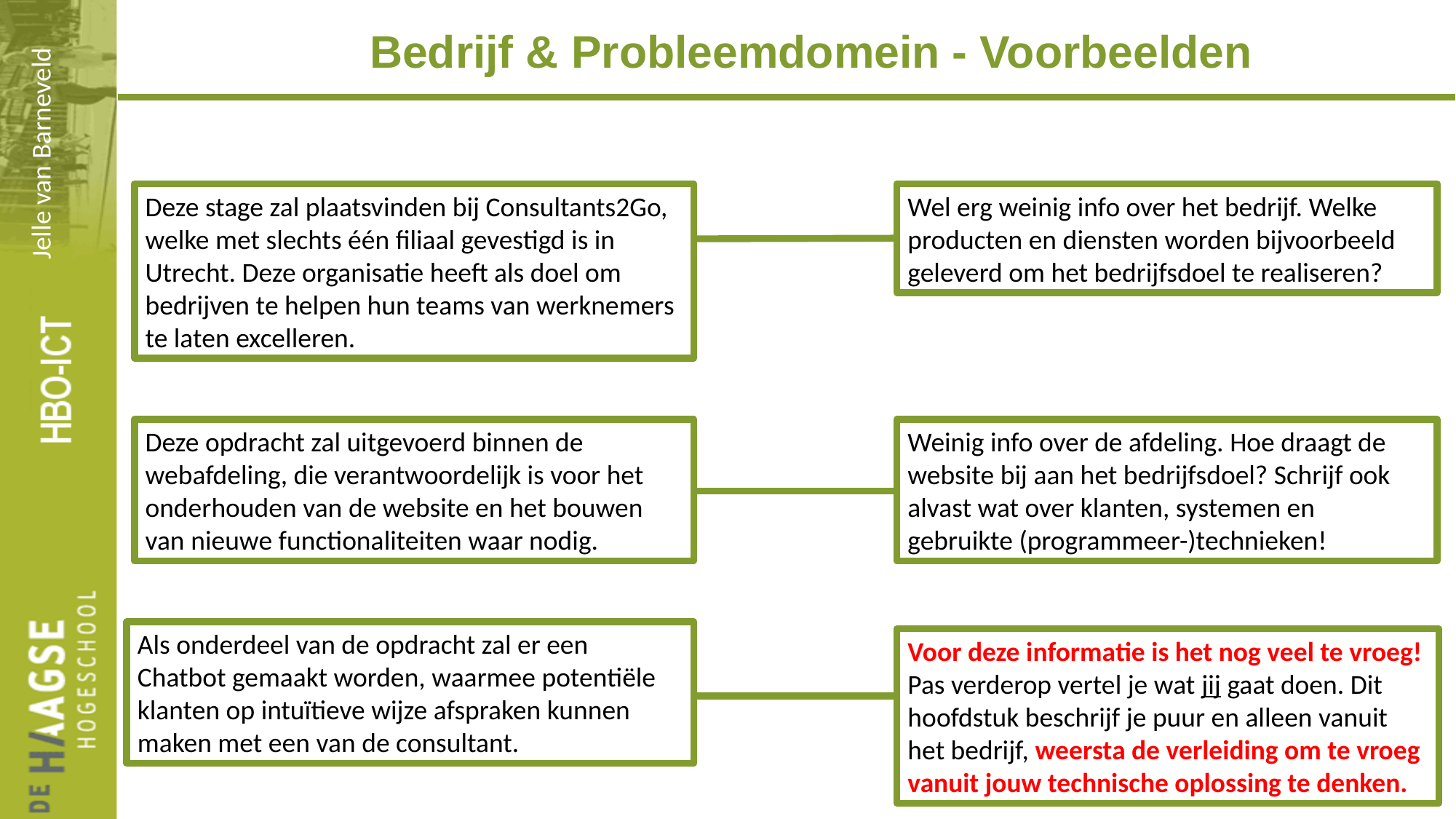

Bedrijf & Probleemdomein - Voorbeelden
Jelle van Barneveld
Deze stage zal plaatsvinden bij Consultants2Go, welke met slechts één filiaal gevestigd is in Utrecht. Deze organisatie heeft als doel om bedrijven te helpen hun teams van werknemers te laten excelleren.
Wel erg weinig info over het bedrijf. Welke producten en diensten worden bijvoorbeeld geleverd om het bedrijfsdoel te realiseren?
Weinig info over de afdeling. Hoe draagt de website bij aan het bedrijfsdoel? Schrijf ook alvast wat over klanten, systemen en gebruikte (programmeer-)technieken!
Deze opdracht zal uitgevoerd binnen de webafdeling, die verantwoordelijk is voor het onderhouden van de website en het bouwen van nieuwe functionaliteiten waar nodig.
Als onderdeel van de opdracht zal er een Chatbot gemaakt worden, waarmee potentiële klanten op intuïtieve wijze afspraken kunnen maken met een van de consultant.
Voor deze informatie is het nog veel te vroeg!
Pas verderop vertel je wat jij gaat doen. Dit hoofdstuk beschrijf je puur en alleen vanuit het bedrijf, weersta de verleiding om te vroeg vanuit jouw technische oplossing te denken.